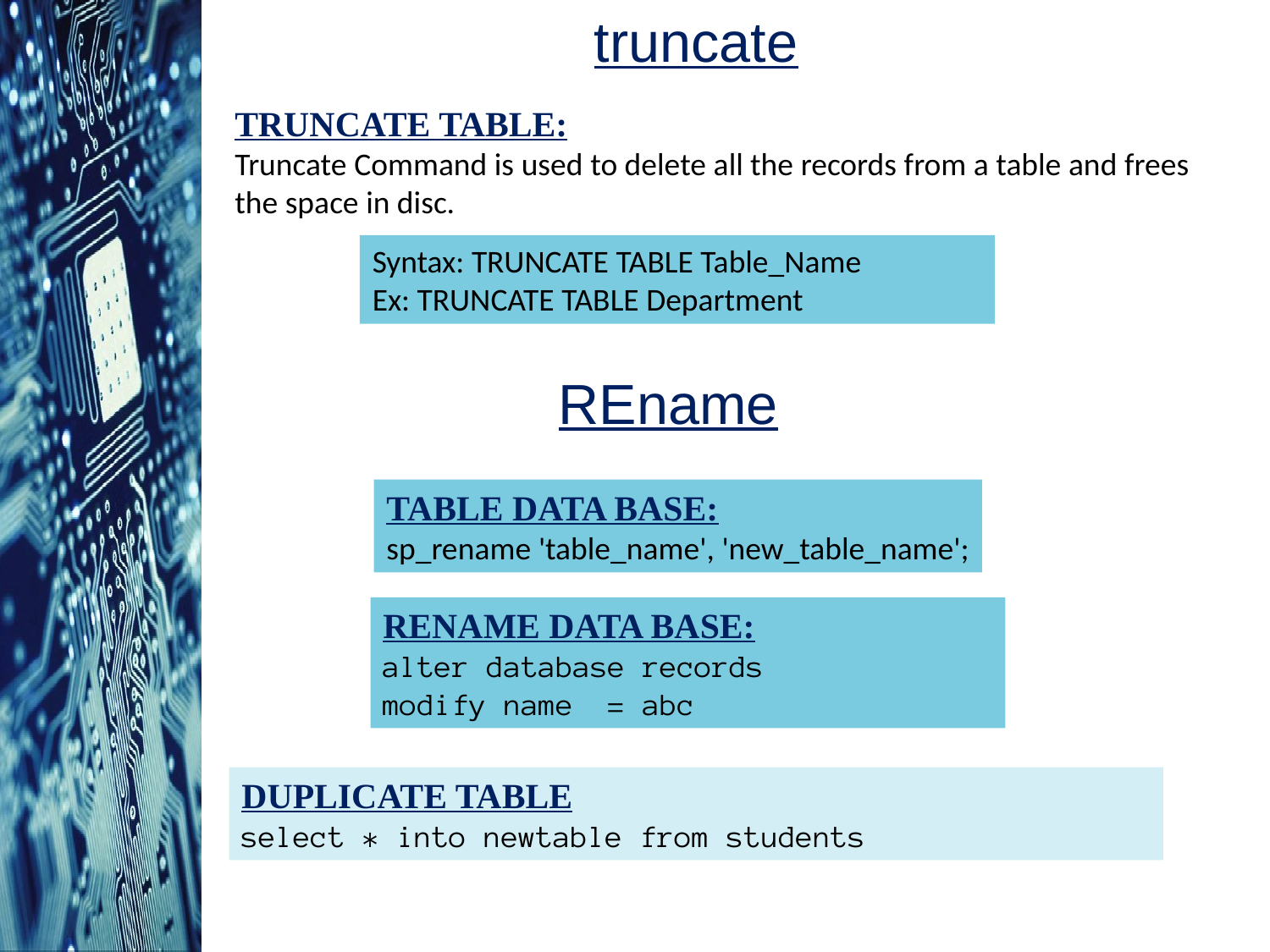

truncate
TRUNCATE TABLE:
Truncate Command is used to delete all the records from a table and frees the space in disc.

Syntax: TRUNCATE TABLE Table_Name
Ex: TRUNCATE TABLE Department
REname
TABLE DATA BASE:
sp_rename 'table_name', 'new_table_name';
RENAME DATA BASE:
alter database records
modify name  = abc
DUPLICATE TABLE
select * into newtable from students